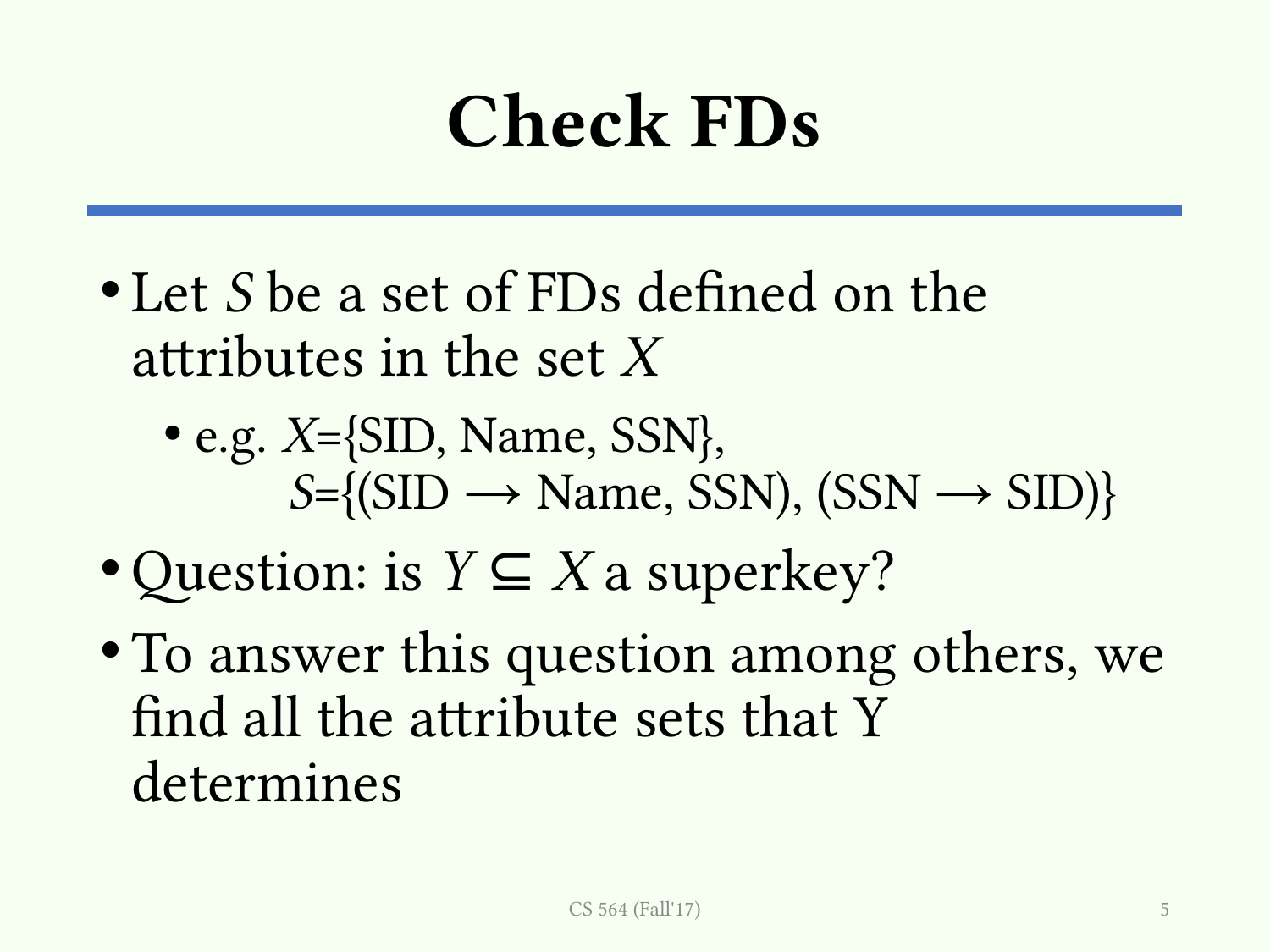

# Check FDs
Let S be a set of FDs defined on the attributes in the set X
e.g. X={SID, Name, SSN},
       S={(SID → Name, SSN), (SSN → SID)}
Question: is Y ⊆ X a superkey?
To answer this question among others, we find all the attribute sets that Y determines
CS 564 (Fall'17)
5